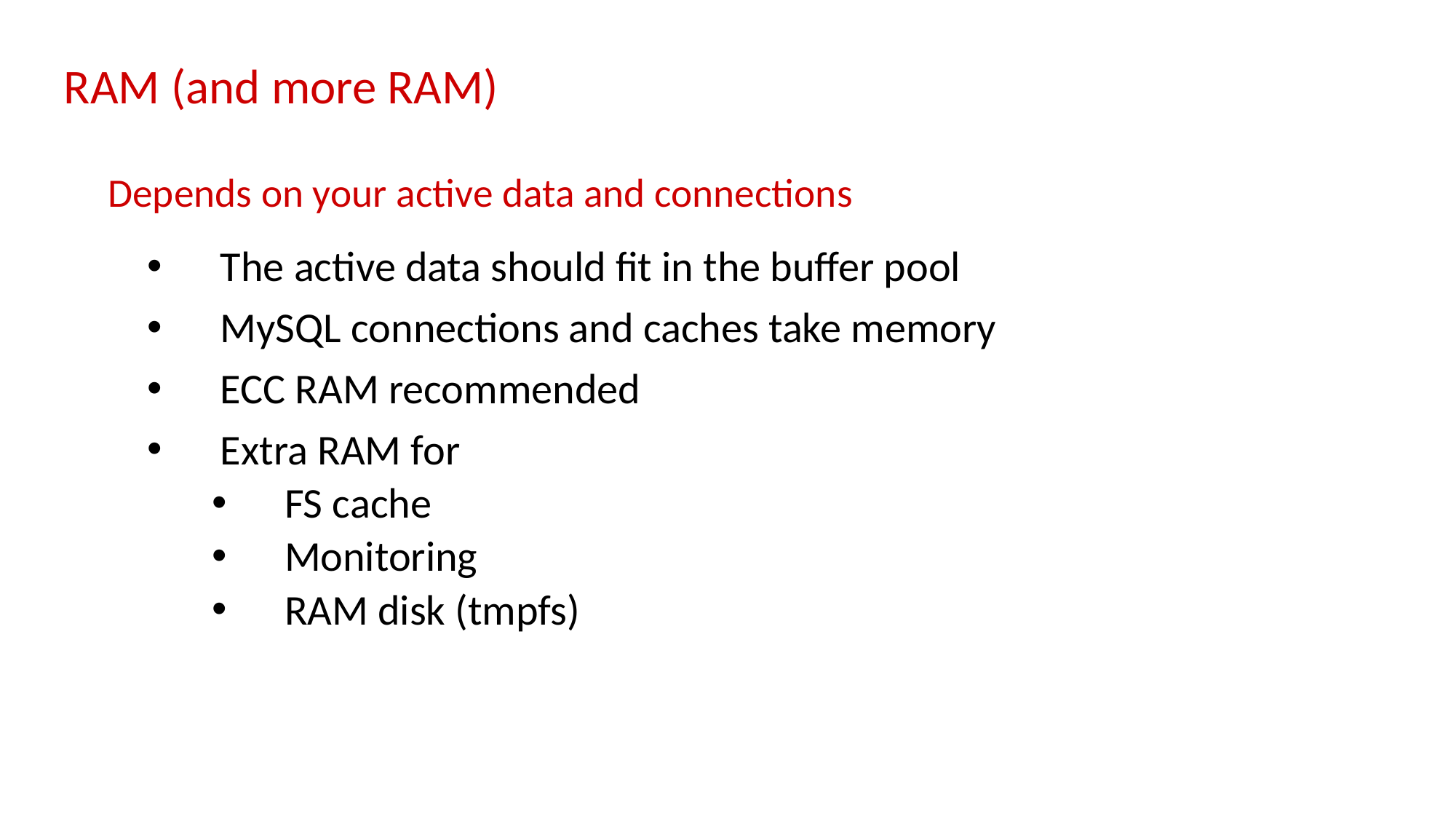

# RAM (and more RAM)
Depends on your active data and connections
The active data should fit in the buffer pool
MySQL connections and caches take memory
ECC RAM recommended
Extra RAM for
FS cache
Monitoring
RAM disk (tmpfs)